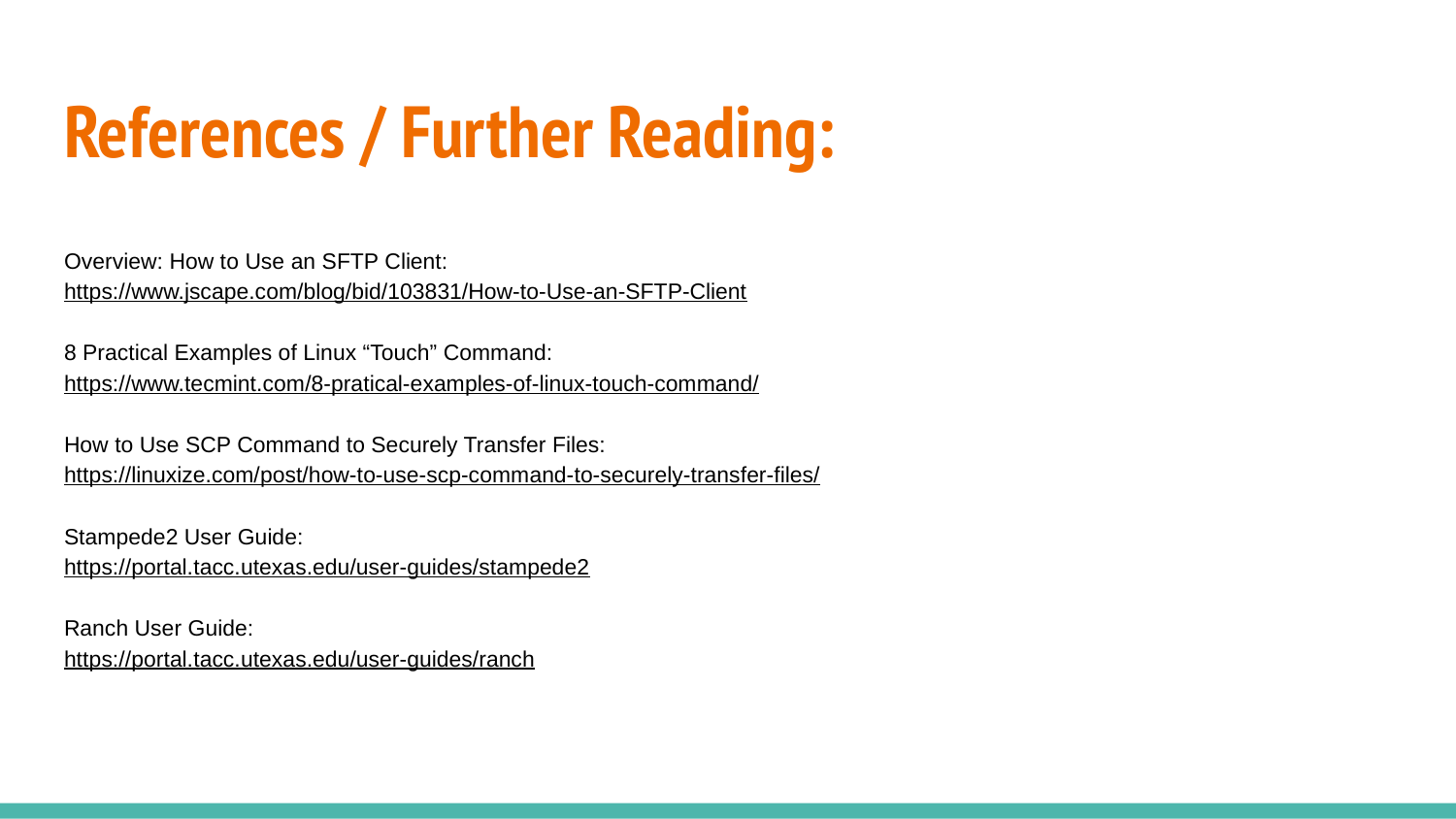

# References / Further Reading:

Overview: How to Use an SFTP Client:
https://www.jscape.com/blog/bid/103831/How-to-Use-an-SFTP-Client

8 Practical Examples of Linux “Touch” Command:
https://www.tecmint.com/8-pratical-examples-of-linux-touch-command/

How to Use SCP Command to Securely Transfer Files:
https://linuxize.com/post/how-to-use-scp-command-to-securely-transfer-files/

Stampede2 User Guide:
https://portal.tacc.utexas.edu/user-guides/stampede2

Ranch User Guide:
https://portal.tacc.utexas.edu/user-guides/ranch